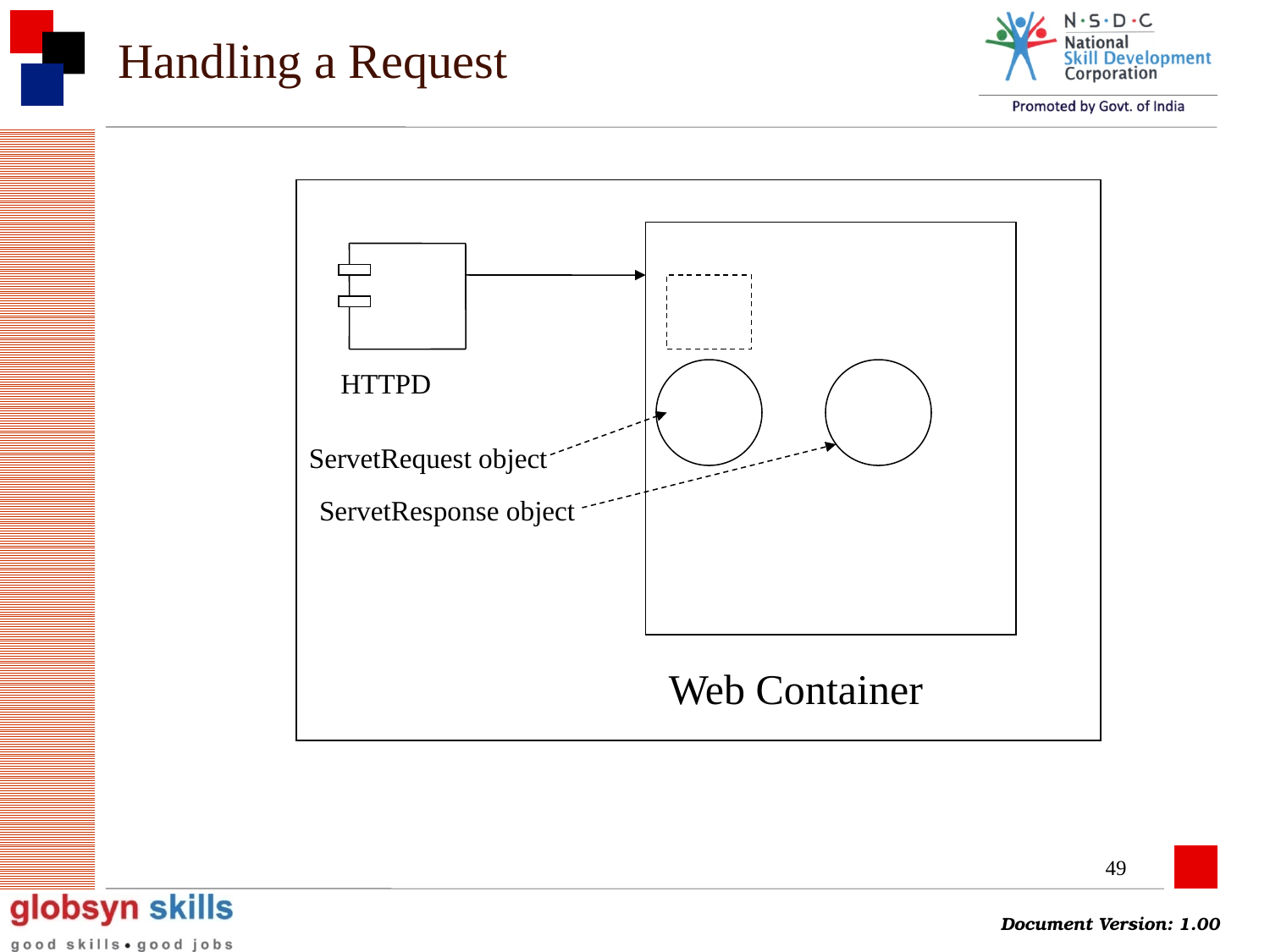

Handling a Request

HTTPD

ServetRequest object

ServetResponse object
Web Container